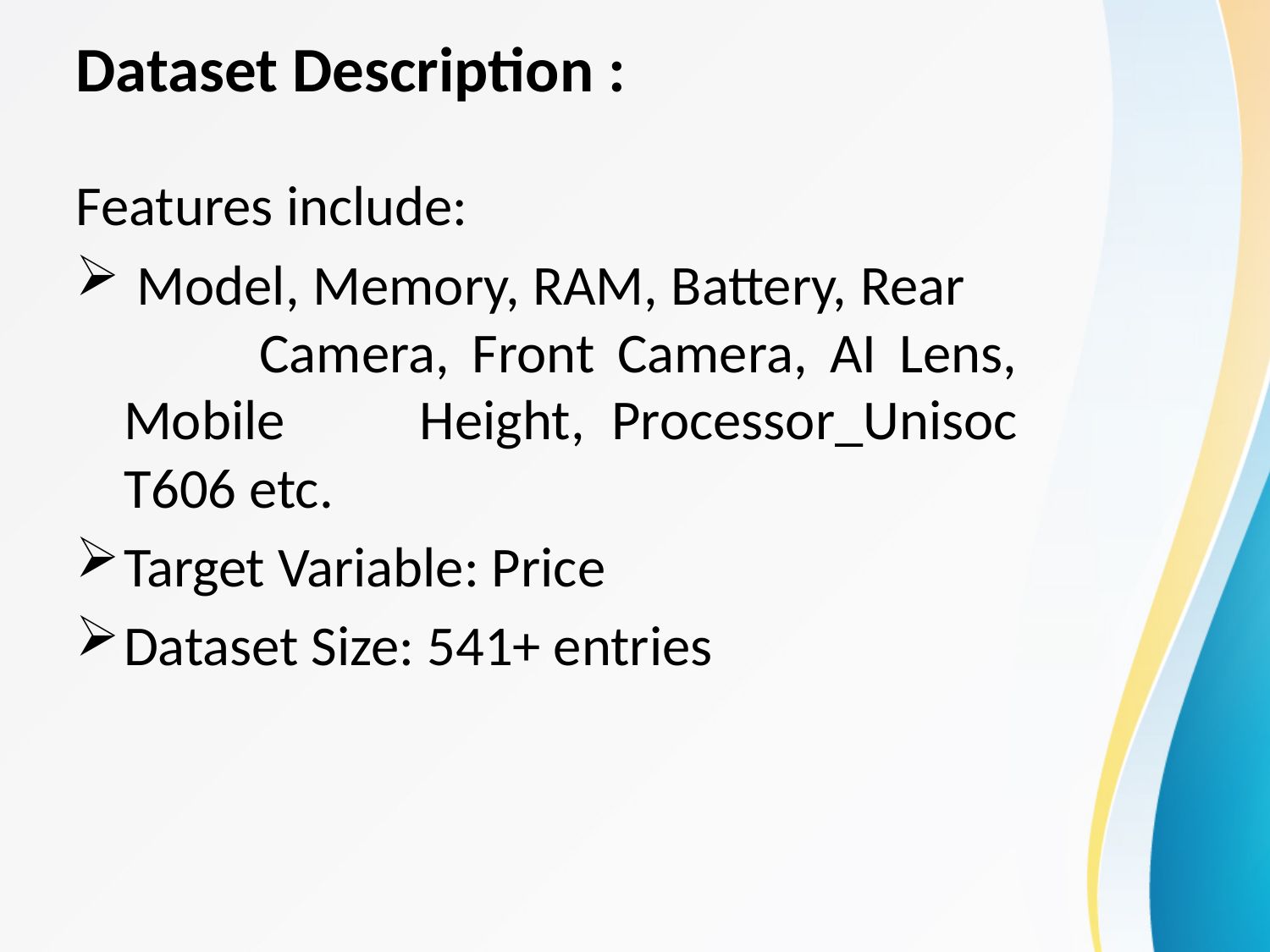

# Dataset Description :
Features include:
 Model, Memory, RAM, Battery, Rear           Camera, Front Camera, AI Lens, Mobile     Height, Processor_Unisoc T606 etc.
Target Variable: Price
Dataset Size: 541+ entries